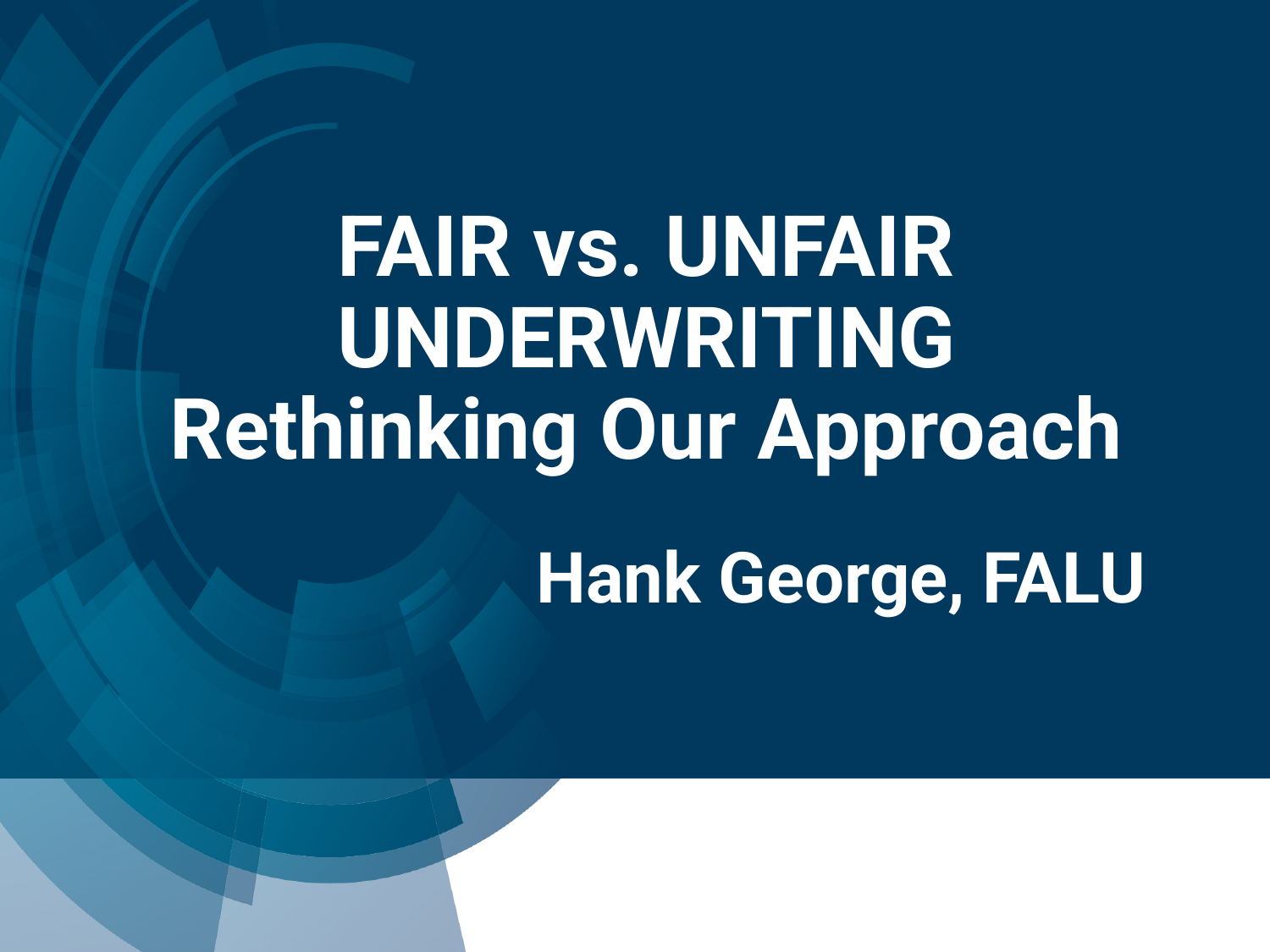

# FAIR vs. UNFAIR UNDERWRITING Rethinking Our Approach
Hank George, FALU